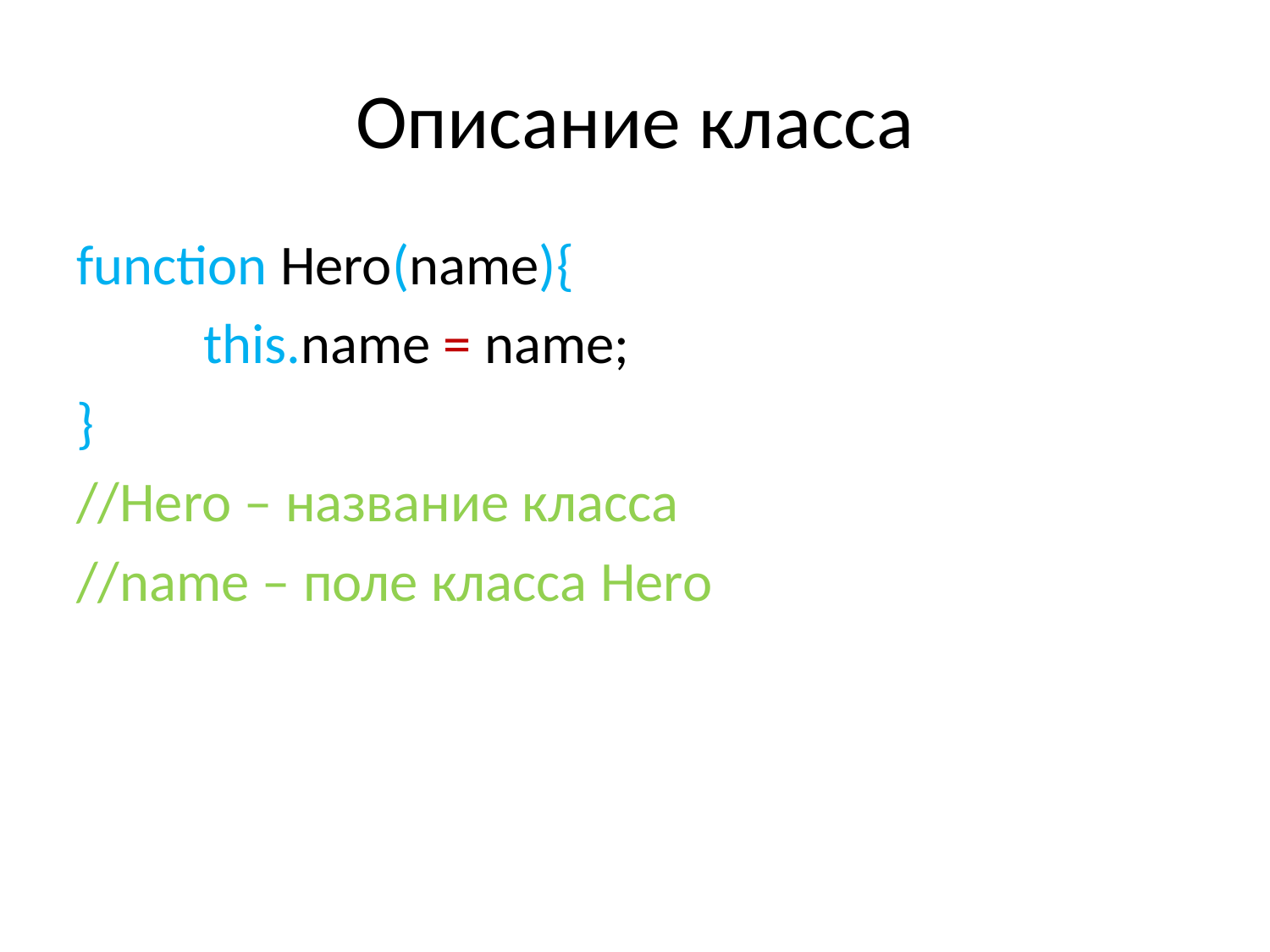

# Описание класса
function Hero(name){
	this.name = name;
}
//Hero – название класса
//name – поле класса Hero